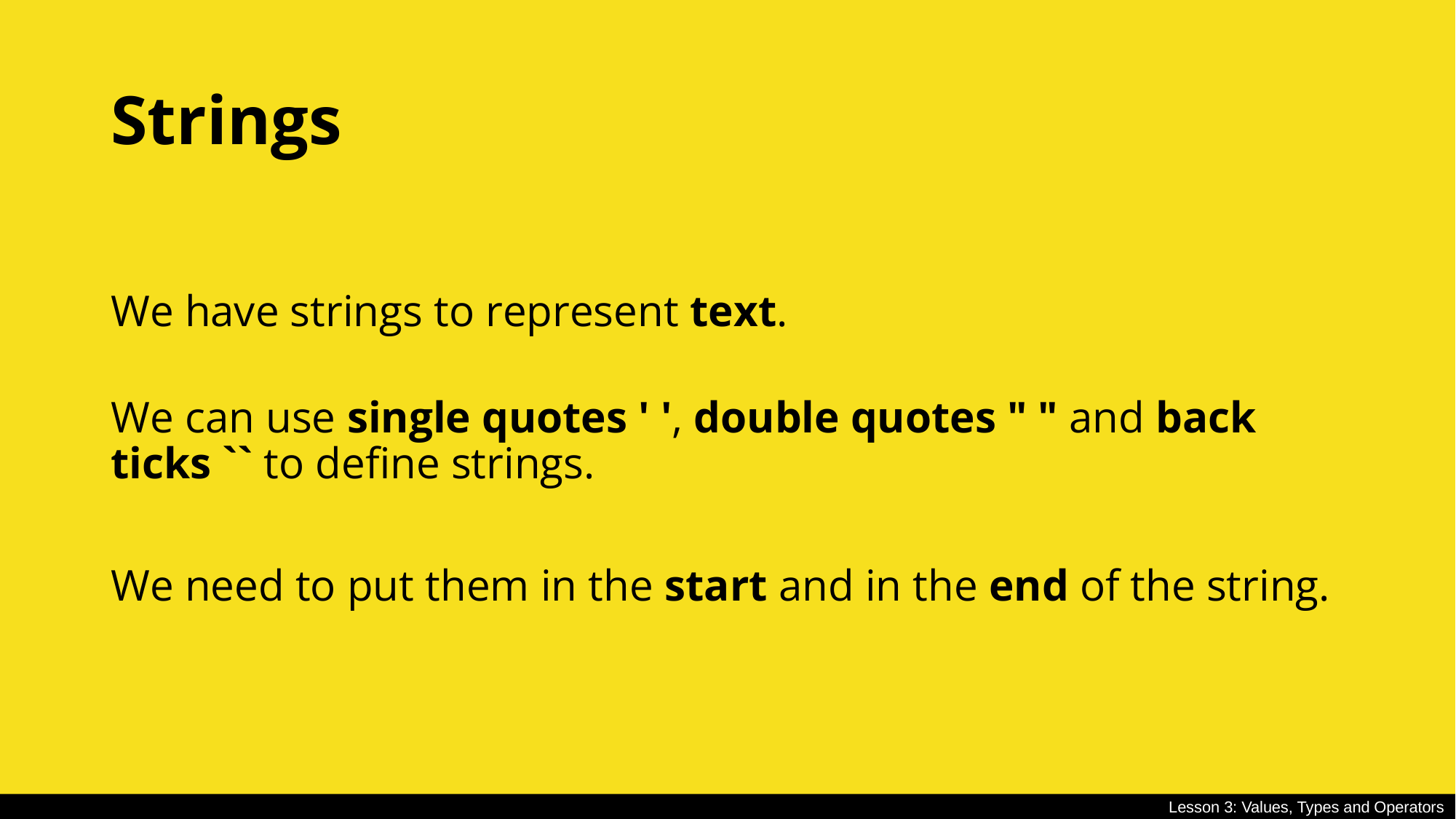

# Strings

We have strings to represent text.
We can use single quotes ' ', double quotes " " and back ticks `` to define strings.

We need to put them in the start and in the end of the string.
Lesson 3: Values, Types and Operators